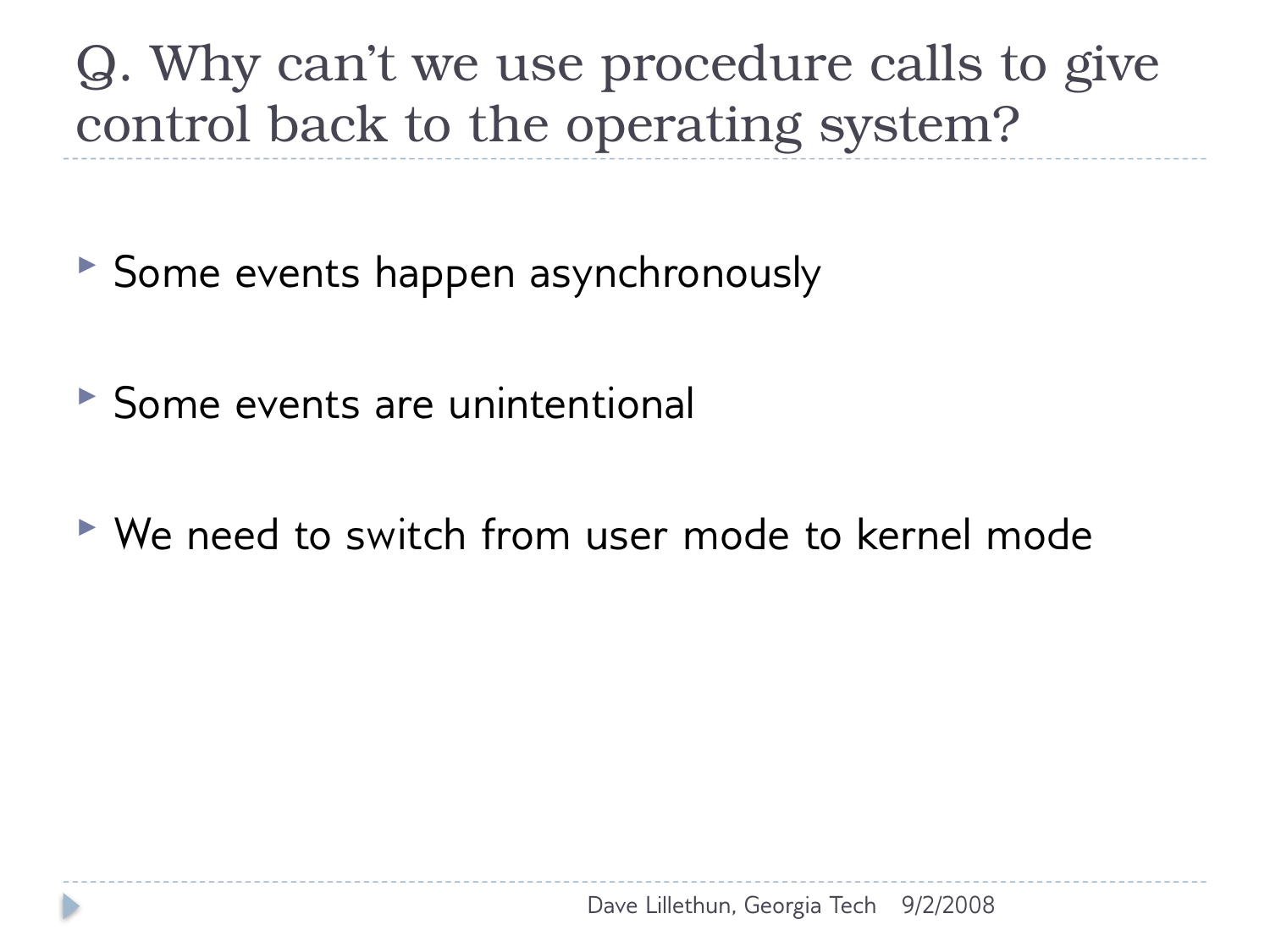

# Q. Why can’t we use procedure calls to give control back to the operating system?

Some events happen asynchronously

Some events are unintentional

We need to switch from user mode to kernel mode
Dave Lillethun, Georgia Tech
9/2/2008